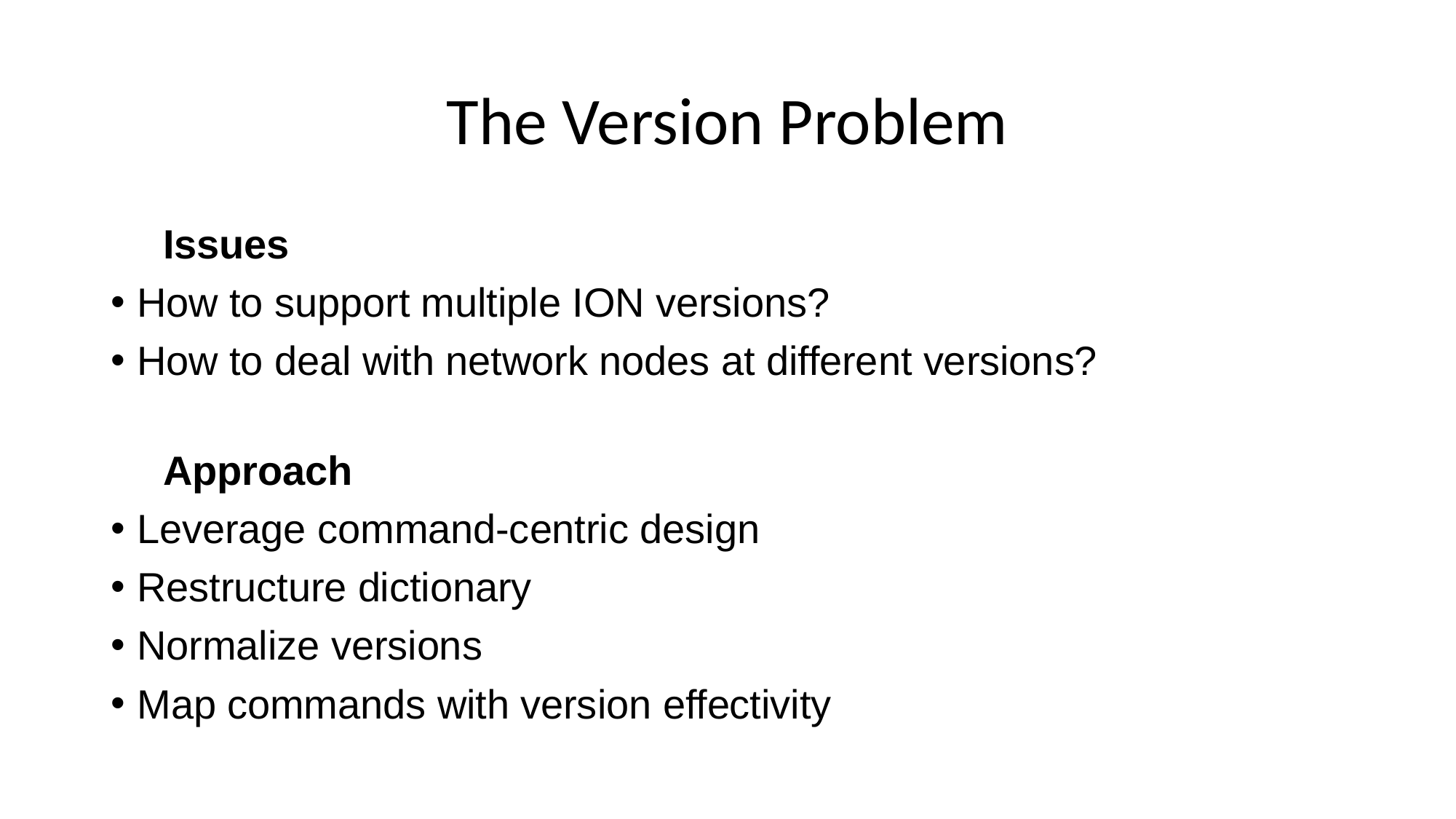

# The Version Problem
Issues
How to support multiple ION versions?
How to deal with network nodes at different versions?

Approach
Leverage command-centric design
Restructure dictionary
Normalize versions
Map commands with version effectivity